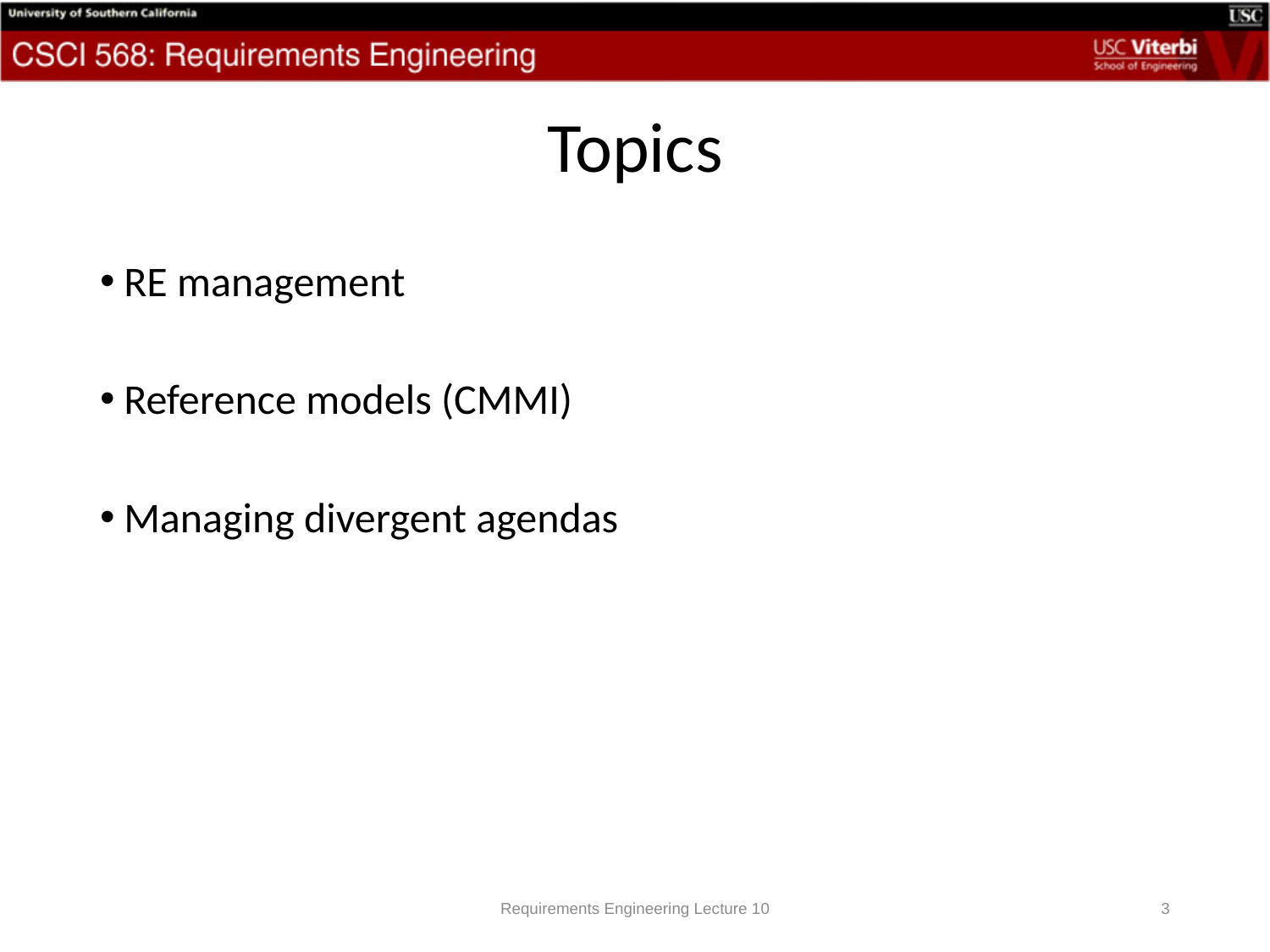

# Topics
RE management

Reference models (CMMI)

Managing divergent agendas
Requirements Engineering Lecture 10
3